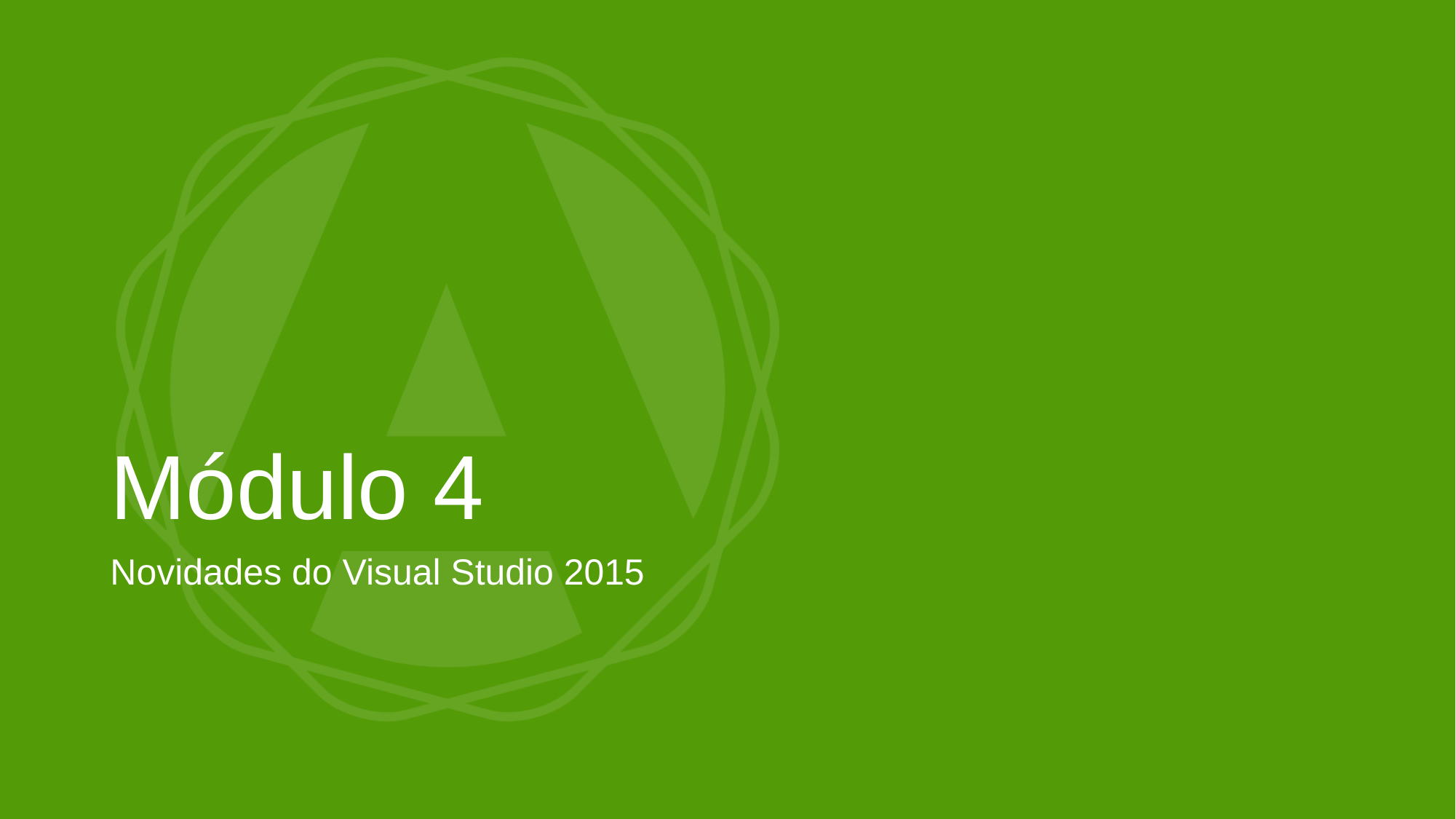

# Módulo 4
Novidades do Visual Studio 2015